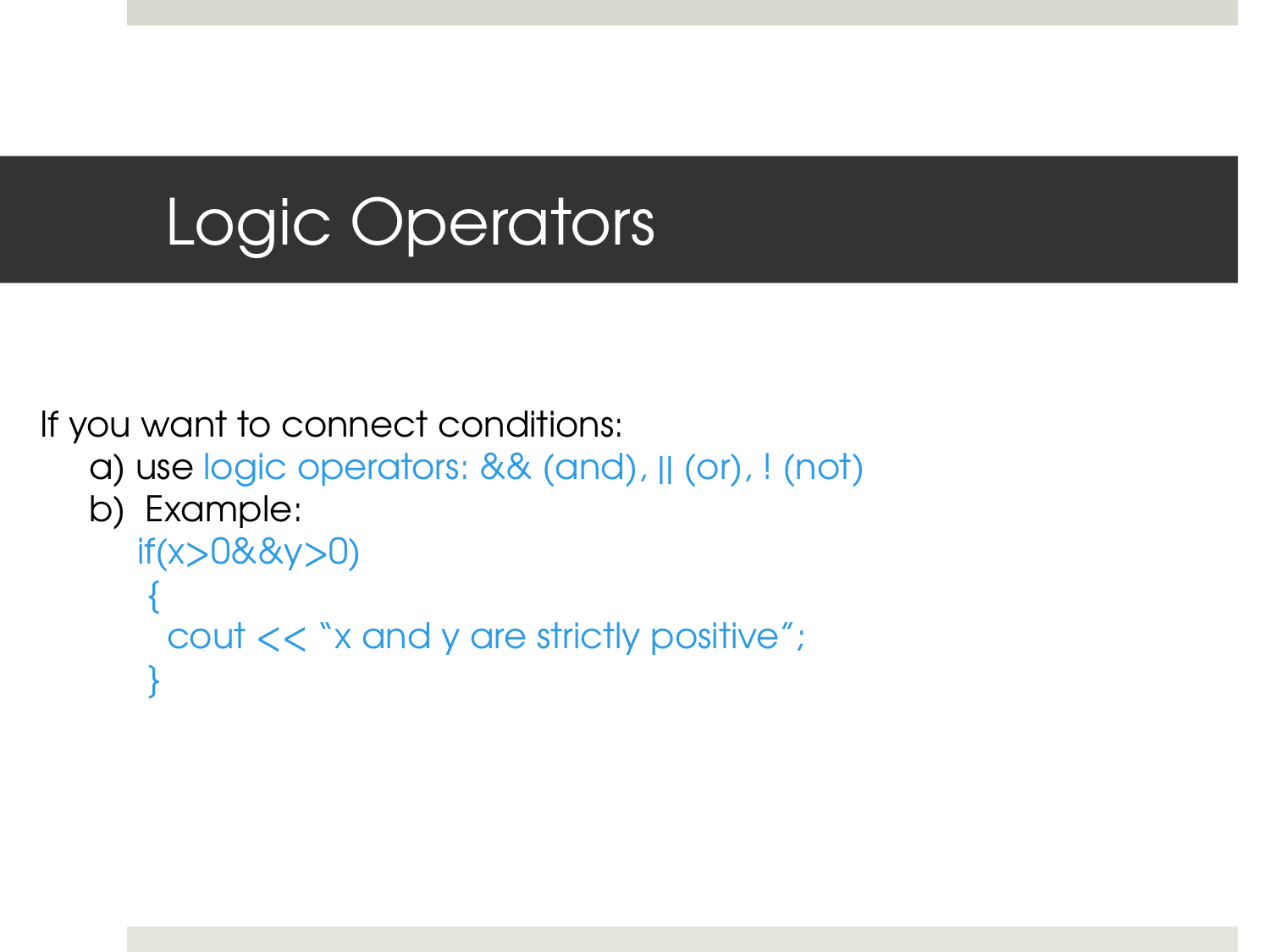

# Logic Operators
If you want to connect conditions:
     a) use logic operators: && (and), || (or), ! (not)
     b)  Example:
          if(x>0&&y>0)
           {
             cout << “x and y are strictly positive”;
           }